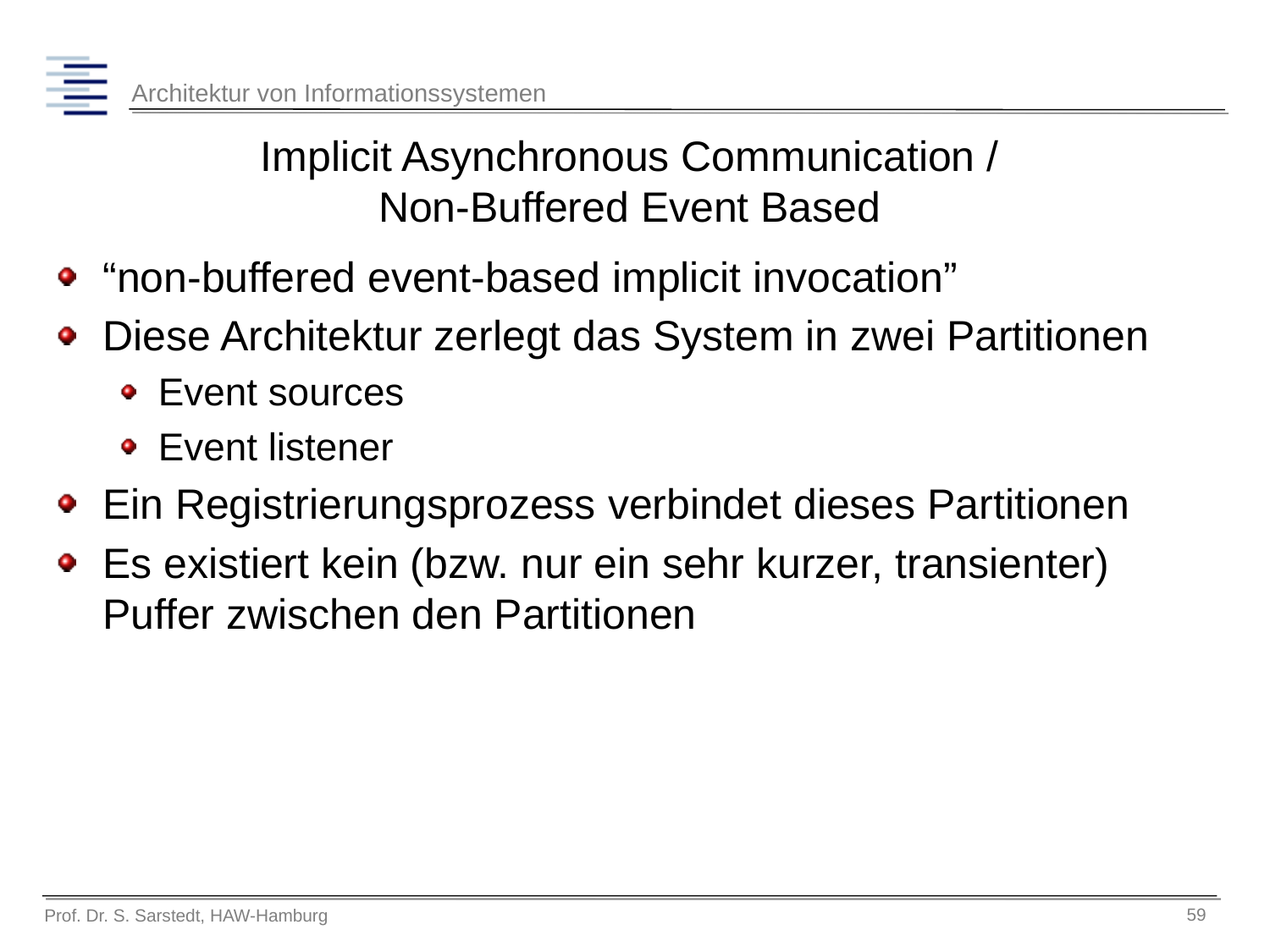

# Implicit Asynchronous Communication / Non-Buffered Event Based
“non-buffered event-based implicit invocation”
Diese Architektur zerlegt das System in zwei Partitionen
Event sources
Event listener
Ein Registrierungsprozess verbindet dieses Partitionen
Es existiert kein (bzw. nur ein sehr kurzer, transienter) Puffer zwischen den Partitionen